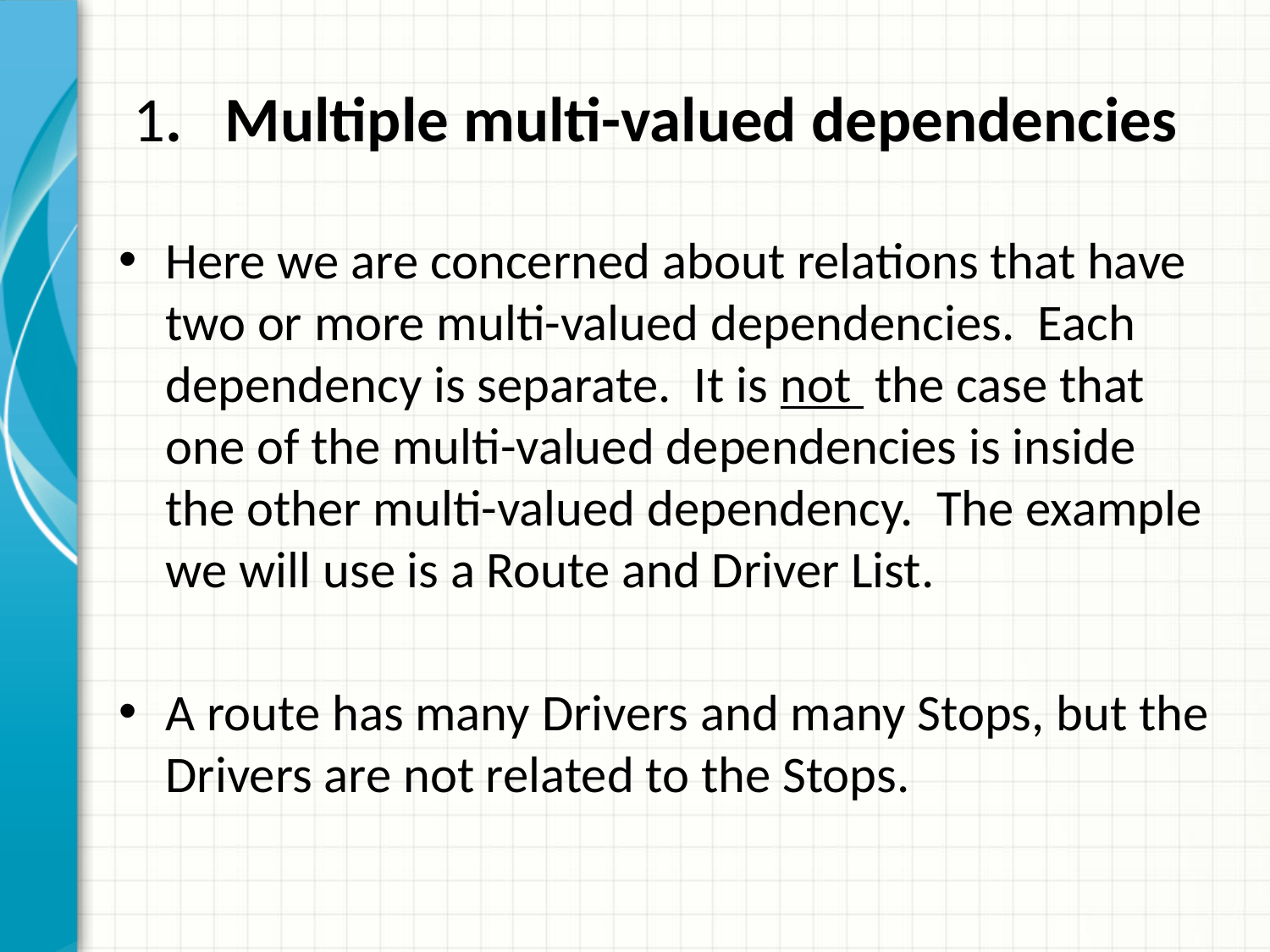

# 1.   Multiple multi-valued dependencies
Here we are concerned about relations that have two or more multi-valued dependencies.  Each dependency is separate.  It is not  the case that one of the multi-valued dependencies is inside the other multi-valued dependency.  The example we will use is a Route and Driver List.

A route has many Drivers and many Stops, but the Drivers are not related to the Stops.